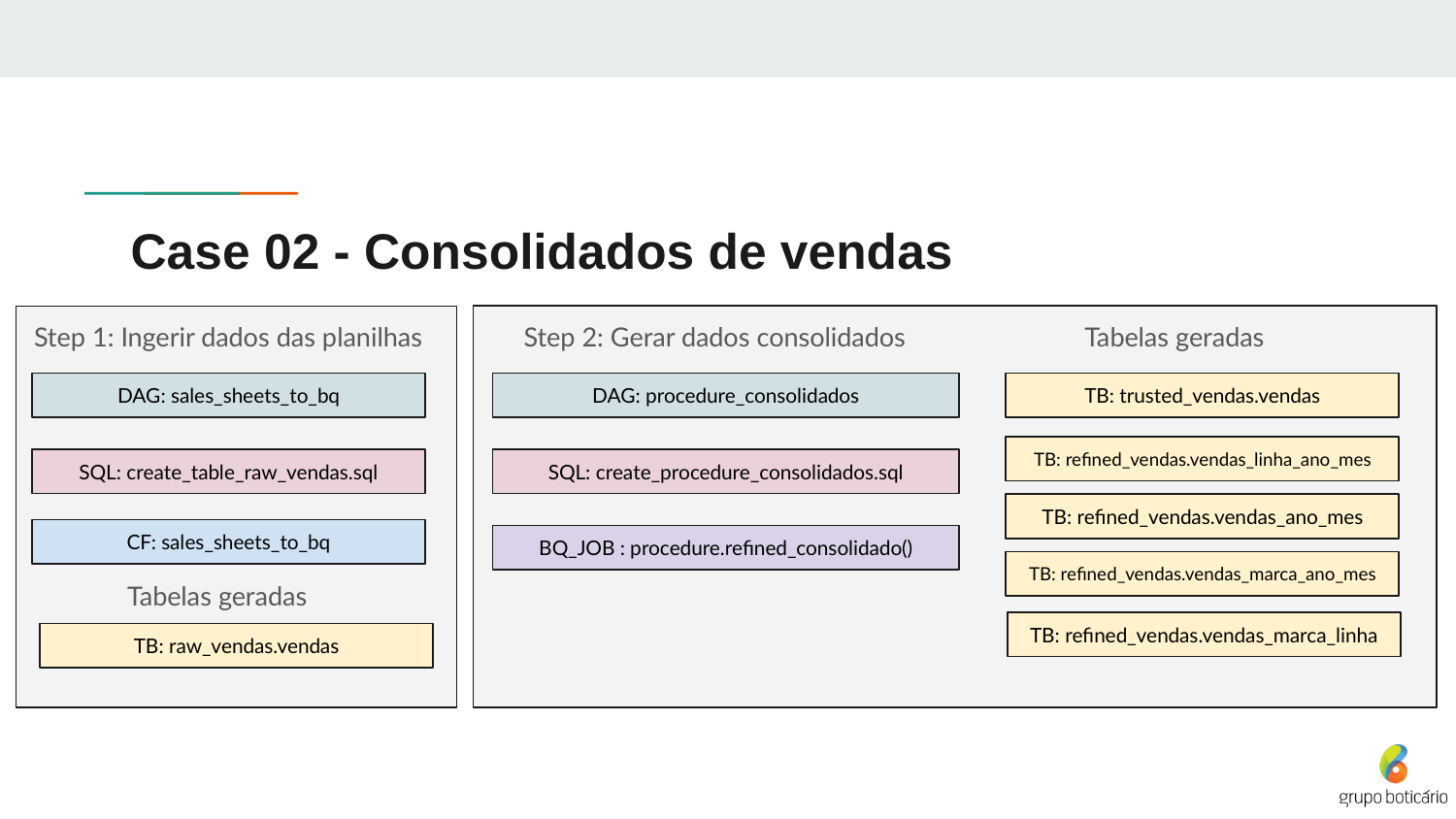

# Case 02 - Consolidados de vendas

Step 1: Ingerir dados das planilhas
Step 2: Gerar dados consolidados
Tabelas geradas

DAG: sales_sheets_to_bq
DAG: procedure_consolidados
TB: trusted_vendas.vendas
TB: refined_vendas.vendas_linha_ano_mes
SQL: create_table_raw_vendas.sql
SQL: create_procedure_consolidados.sql
TB: refined_vendas.vendas_ano_mes
CF: sales_sheets_to_bq
BQ_JOB : procedure.refined_consolidado()
TB: refined_vendas.vendas_marca_ano_mes
Tabelas geradas
TB: refined_vendas.vendas_marca_linha
TB: raw_vendas.vendas